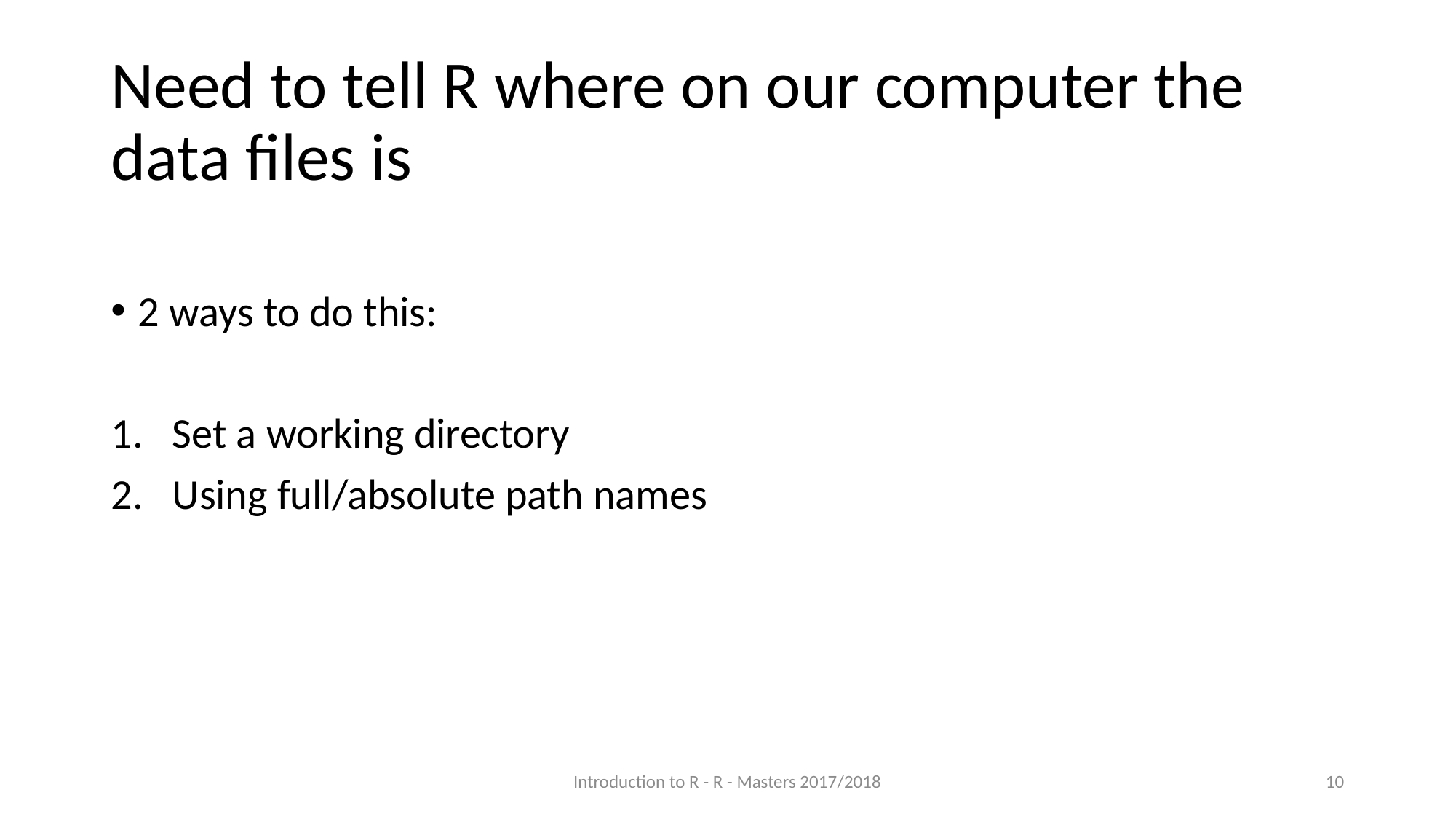

# Need to tell R where on our computer the data files is

2 ways to do this:

Set a working directory
Using full/absolute path names
Introduction to R - R - Masters 2017/2018
10